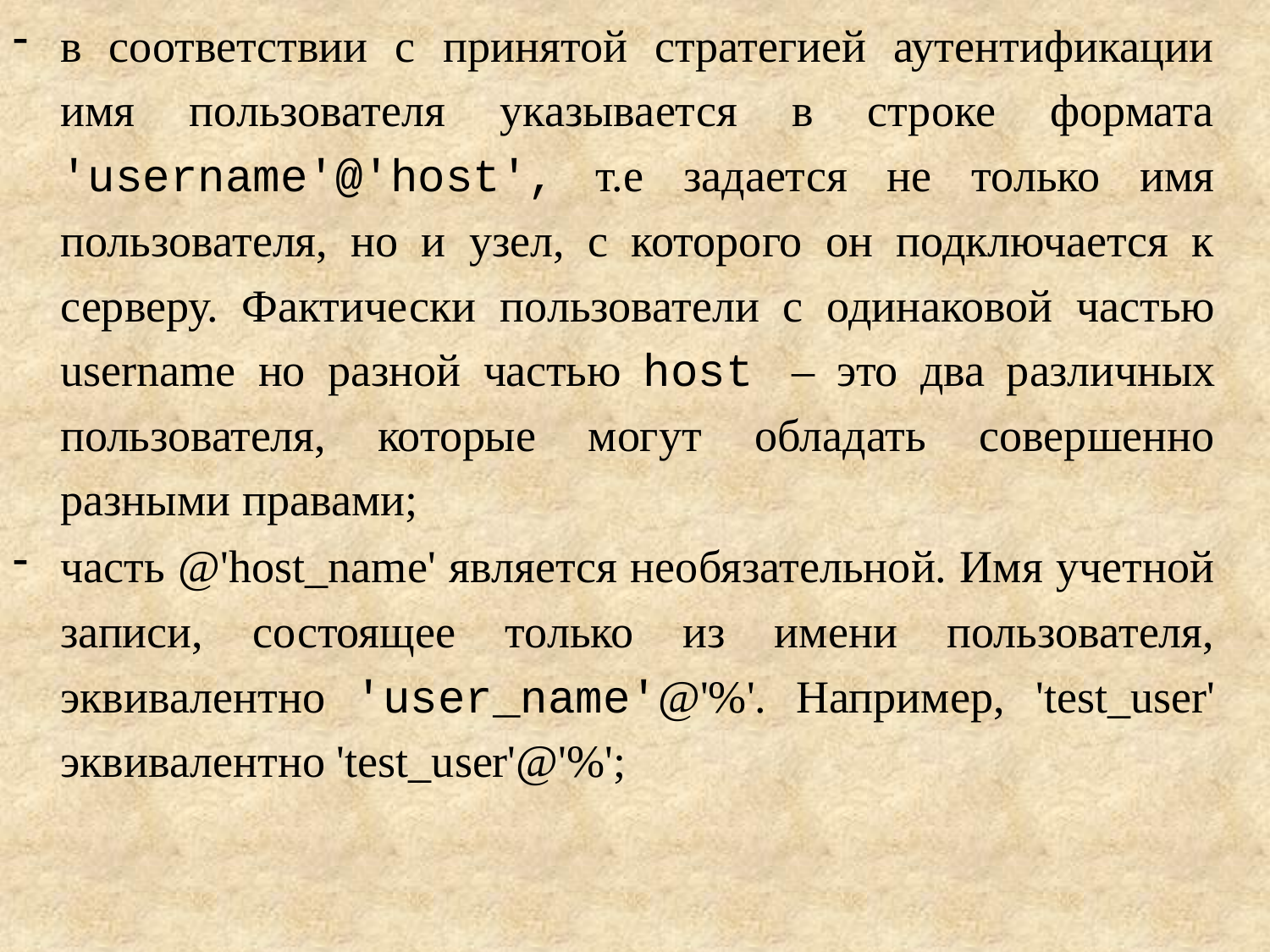

в соответствии с принятой стратегией аутентификации имя пользователя указывается в строке формата 'username'@'host', т.е задается не только имя пользователя, но и узел, с которого он подключается к серверу. Фактически пользователи c одинаковой частью username но разной частью host – это два различных пользователя, которые могут обладать совершенно разными правами;
часть @'host_name' является необязательной. Имя учетной записи, состоящее только из имени пользователя, эквивалентно 'user_name'@'%'. Например, 'test_user' эквивалентно 'test_user'@'%';